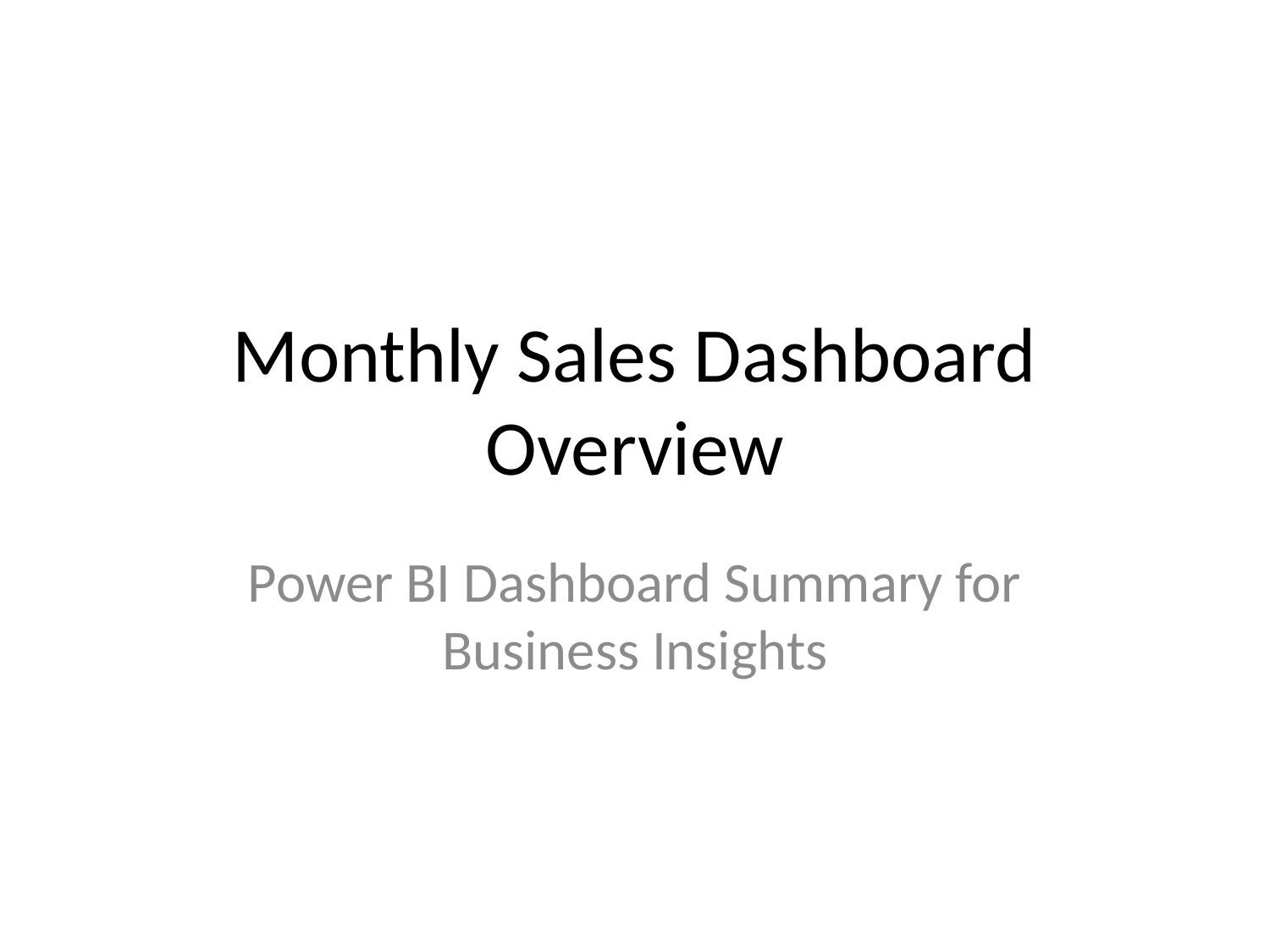

# Monthly Sales Dashboard Overview
Power BI Dashboard Summary for Business Insights